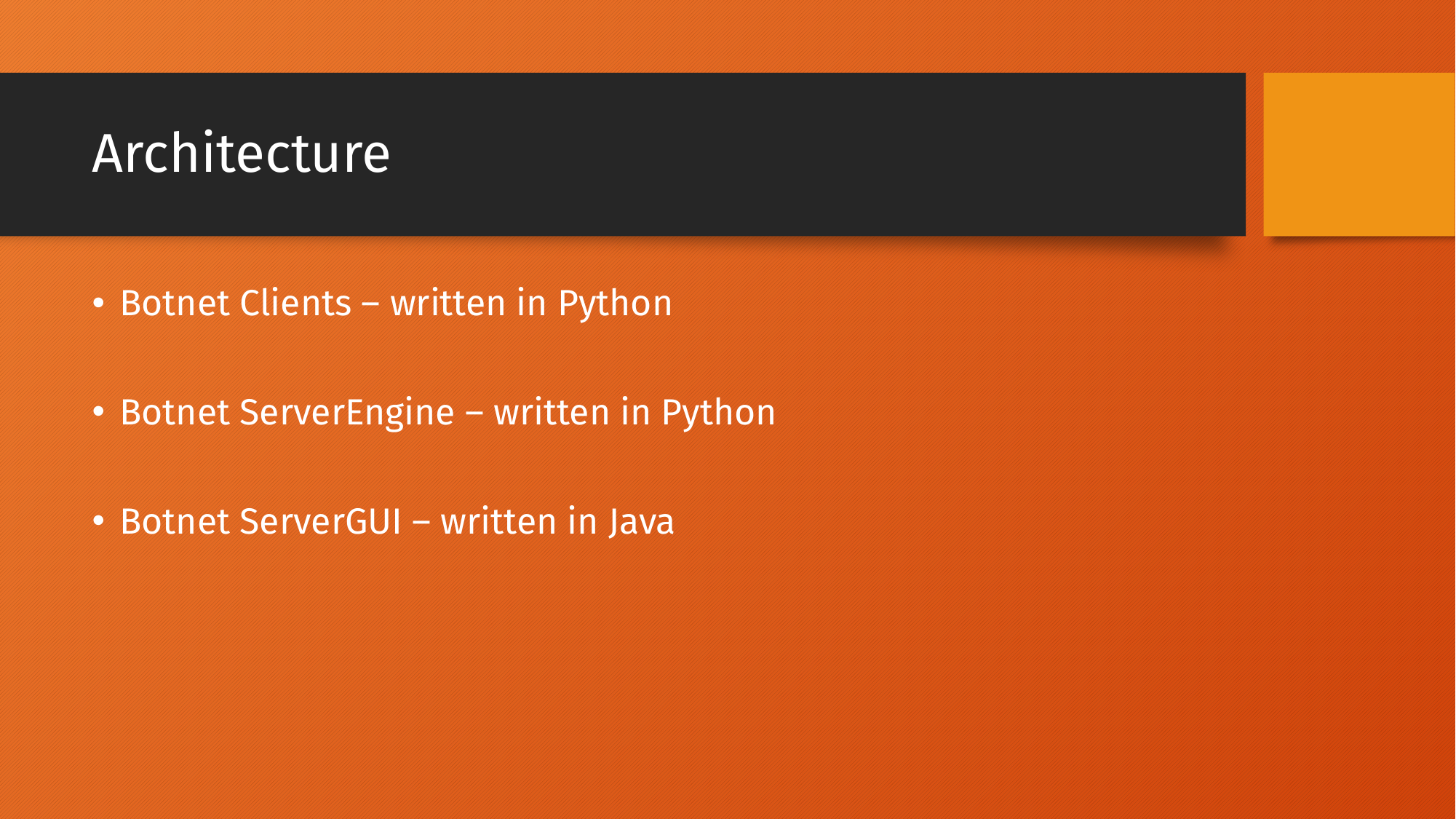

# Architecture
Botnet Clients – written in Python

Botnet ServerEngine – written in Python

Botnet ServerGUI – written in Java